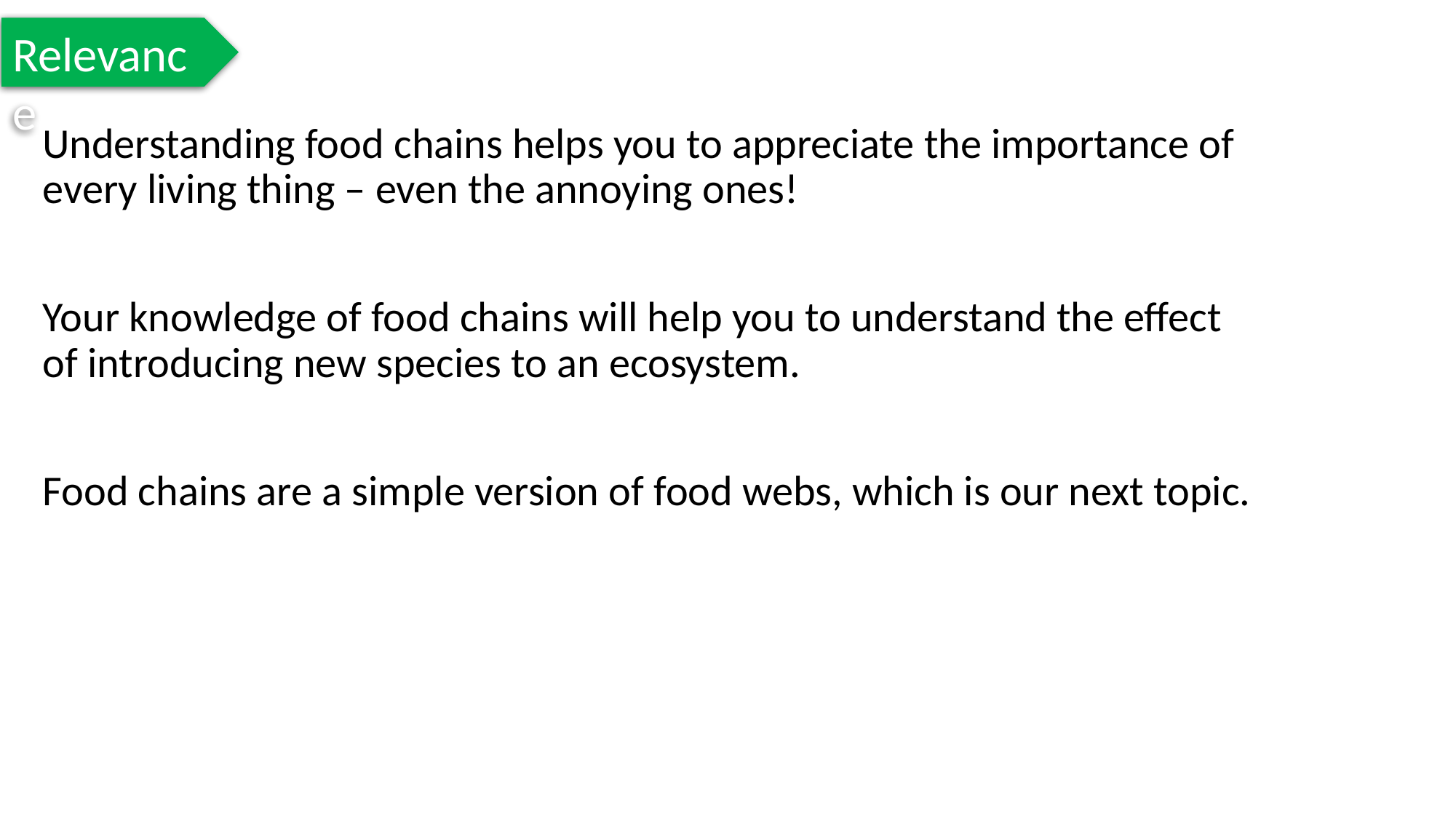

Relevance
Understanding food chains helps you to appreciate the importance of every living thing – even the annoying ones!

Your knowledge of food chains will help you to understand the effect of introducing new species to an ecosystem.

Food chains are a simple version of food webs, which is our next topic.